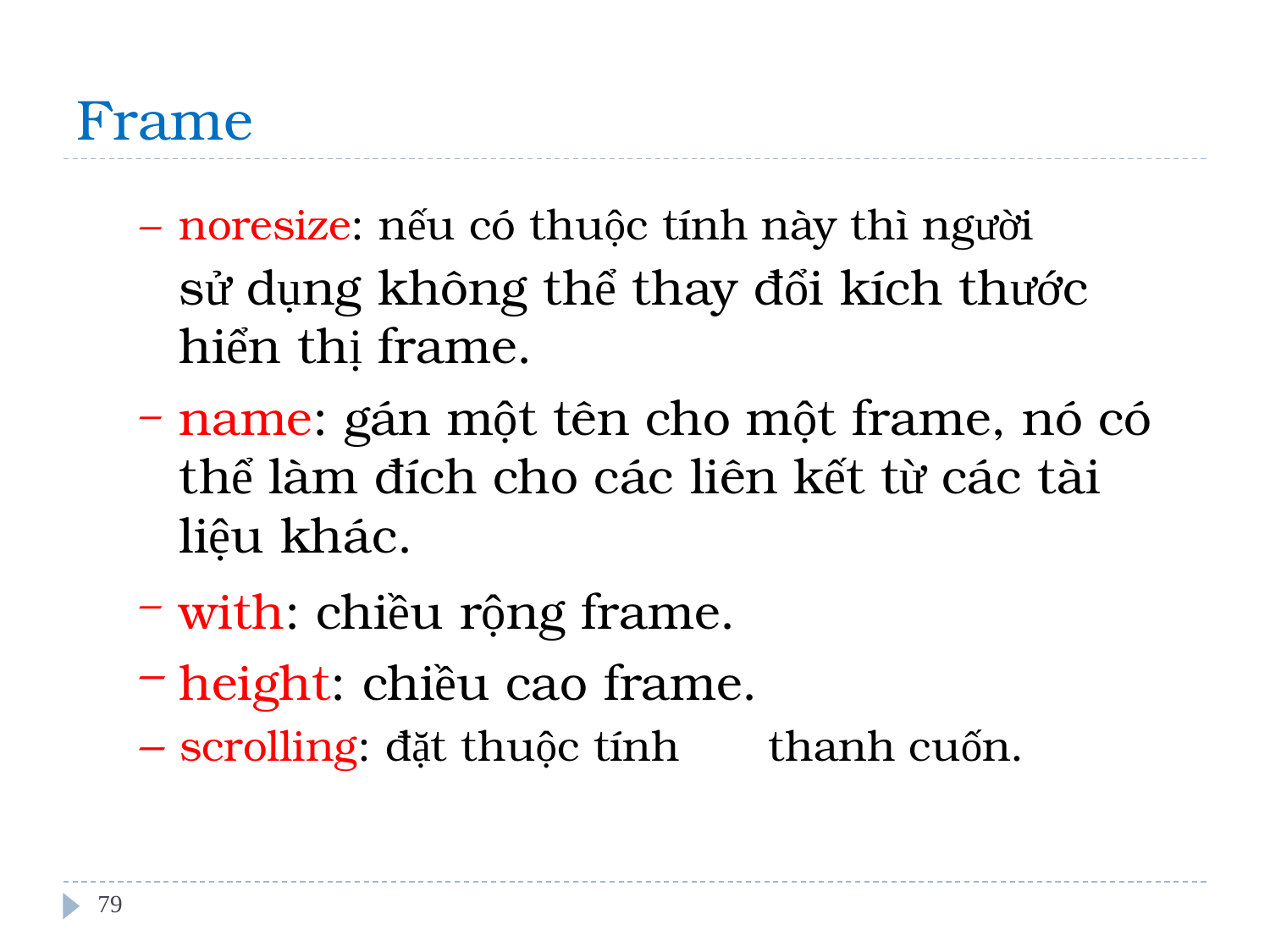

Frame

noresize: nếu có thuộc tính này thì người
sử dụng không thể thay đổi kích thước hiển thị frame.
name: gán một tên cho một frame, nó có thể làm đích cho các liên kết từ các tài liệu khác.
with: chiều rộng frame. height: chiều cao frame.
–
–
–
–
–
scrolling: đặt thuộc tính
thanh cuốn.

79